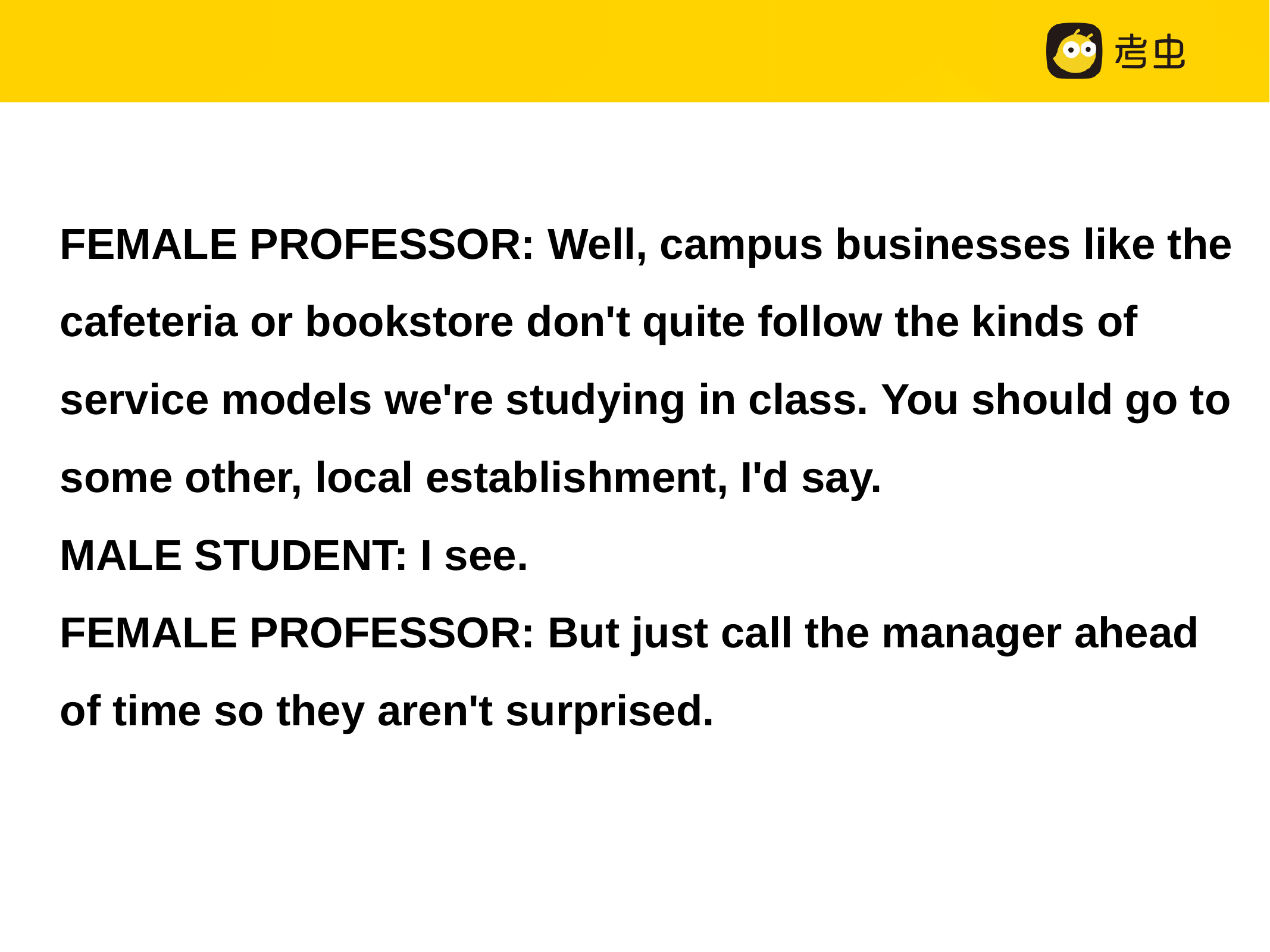

FEMALE PROFESSOR: Well, campus businesses like the cafeteria or bookstore don't quite follow the kinds of service models we're studying in class. You should go to some other, local establishment, I'd say.
MALE STUDENT: I see.
FEMALE PROFESSOR: But just call the manager ahead of time so they aren't surprised.